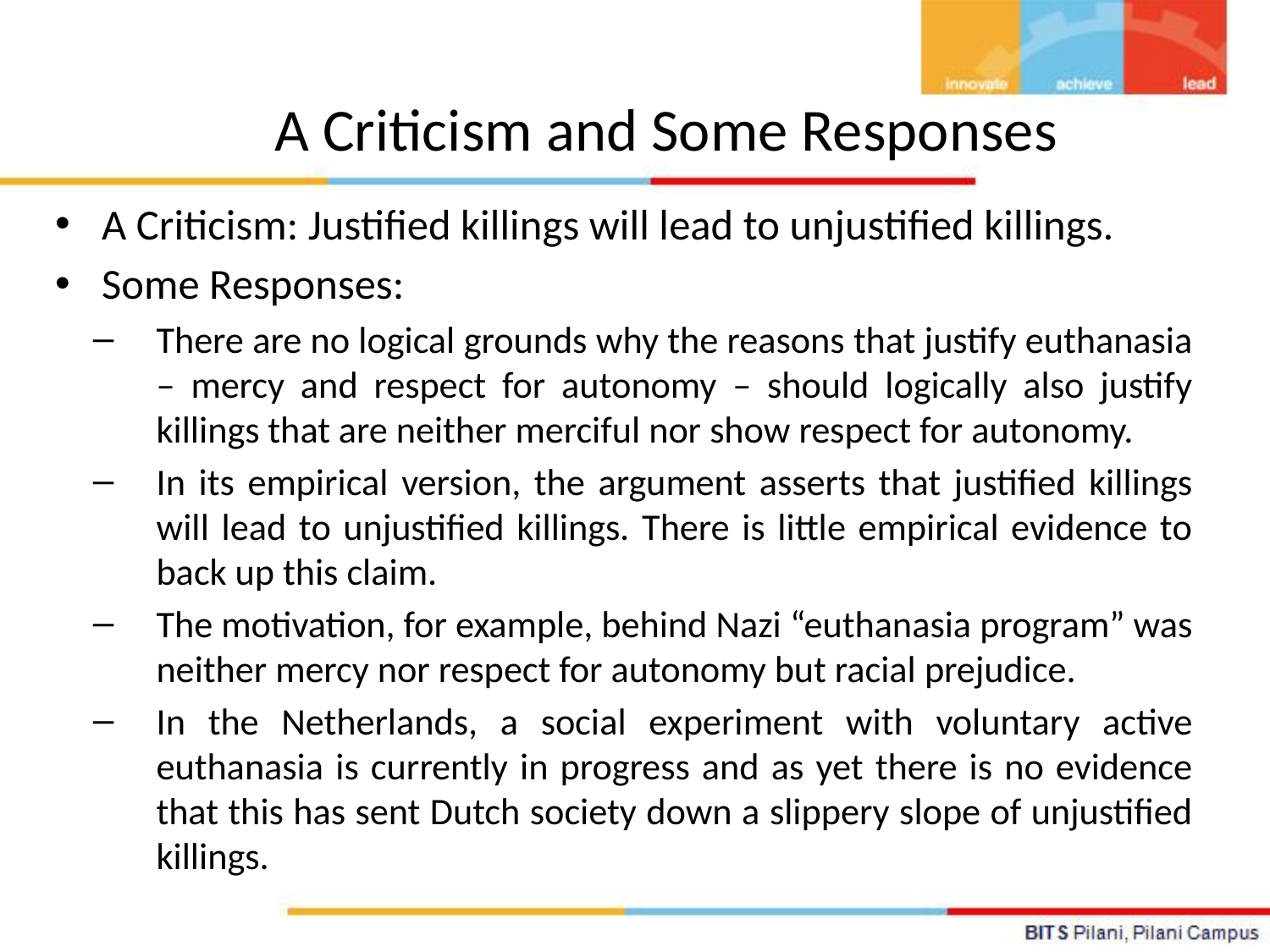

# A Criticism and Some Responses
A Criticism: Justified killings will lead to unjustified killings.
Some Responses:
There are no logical grounds why the reasons that justify euthanasia – mercy and respect for autonomy – should logically also justify killings that are neither merciful nor show respect for autonomy.
In its empirical version, the argument asserts that justified killings will lead to unjustified killings. There is little empirical evidence to back up this claim.
The motivation, for example, behind Nazi “euthanasia program” was neither mercy nor respect for autonomy but racial prejudice.
In the Netherlands, a social experiment with voluntary active euthanasia is currently in progress and as yet there is no evidence that this has sent Dutch society down a slippery slope of unjustified killings.